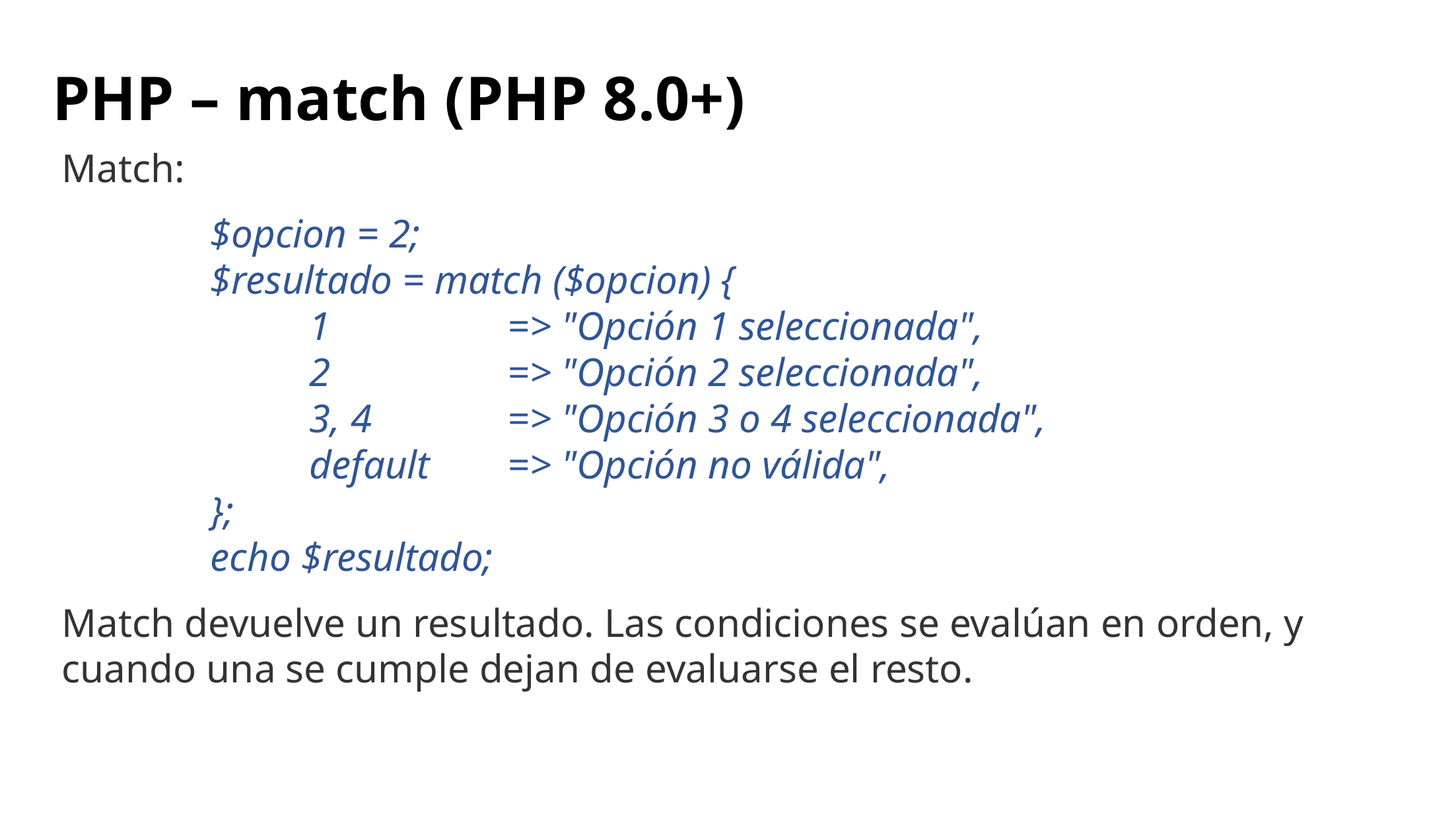

# PHP – match (PHP 8.0+)
Match:
	$opcion = 2;
	$resultado = match ($opcion) {
		1 		=> "Opción 1 seleccionada",
		2 		=> "Opción 2 seleccionada",
		3, 4 		=> "Opción 3 o 4 seleccionada",
		default 	=> "Opción no válida",
	};
	echo $resultado;
Match devuelve un resultado. Las condiciones se evalúan en orden, y cuando una se cumple dejan de evaluarse el resto.